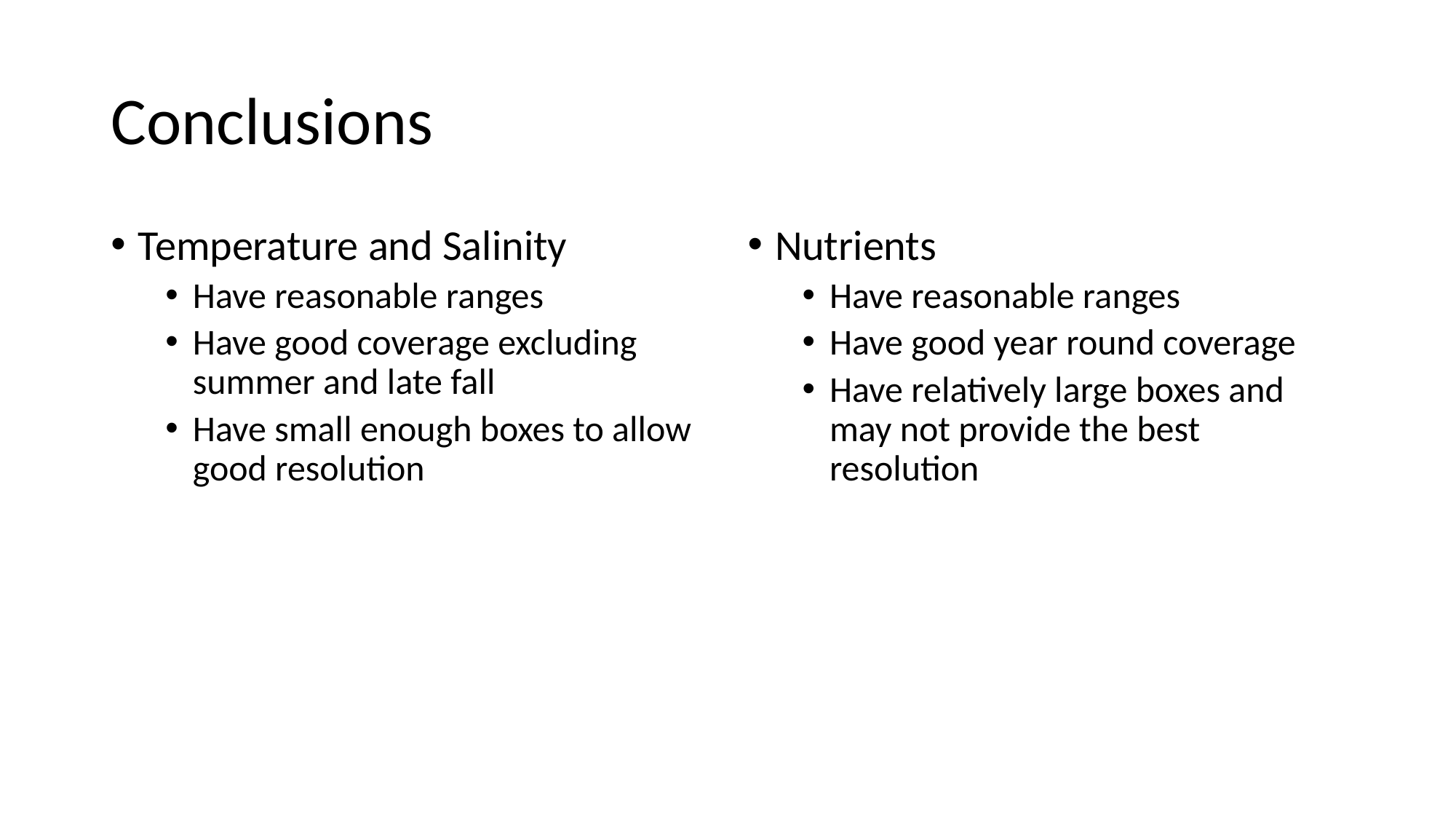

# Conclusions
Temperature and Salinity
Have reasonable ranges
Have good coverage excluding summer and late fall
Have small enough boxes to allow good resolution

Nutrients
Have reasonable ranges
Have good year round coverage
Have relatively large boxes and may not provide the best resolution